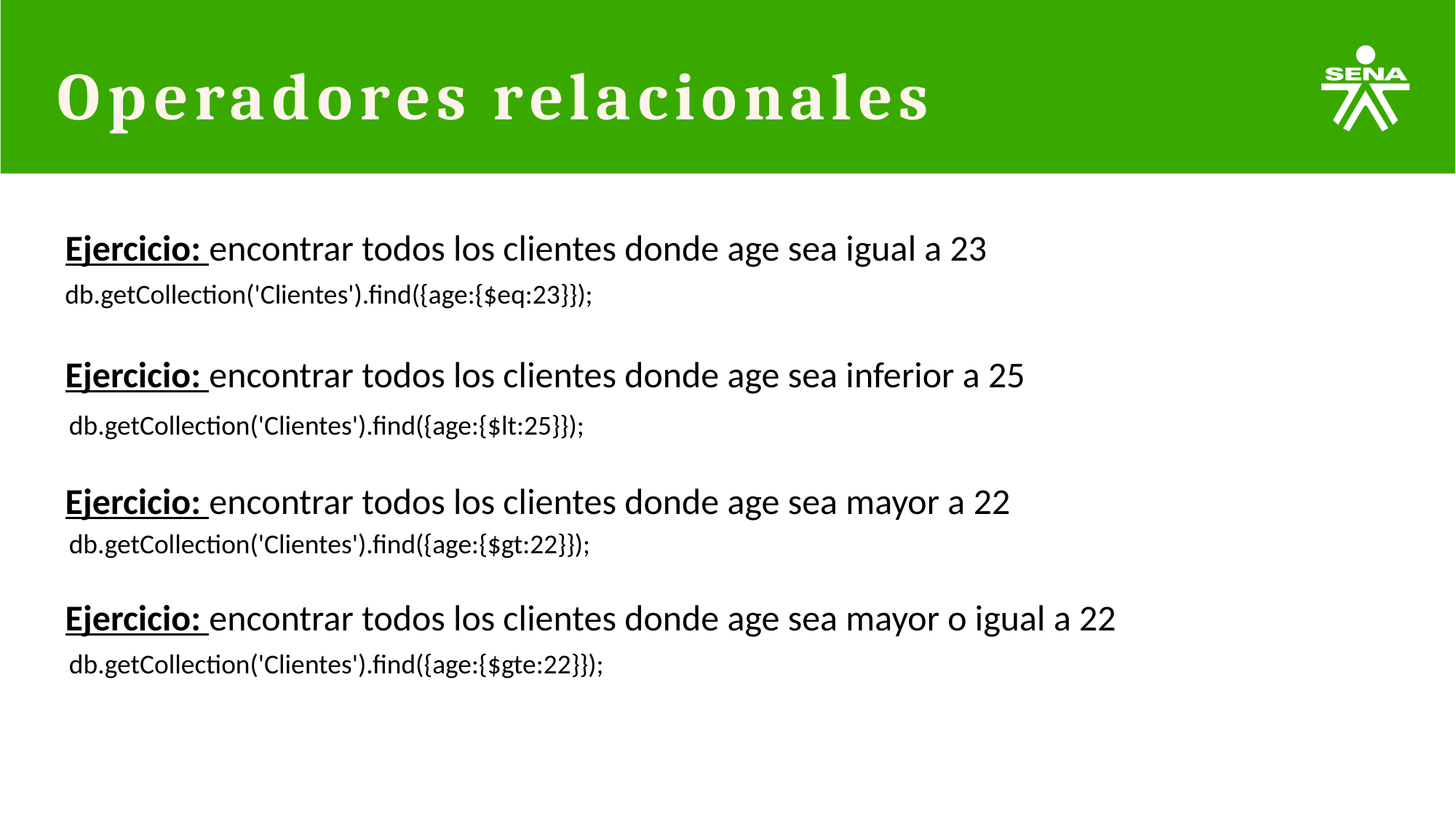

# Operadores relacionales
Ejercicio: encontrar todos los clientes donde age sea igual a 23
db.getCollection('Clientes').find({age:{$eq:23}});
Ejercicio: encontrar todos los clientes donde age sea inferior a 25

db.getCollection('Clientes').find({age:{$lt:25}});
Ejercicio: encontrar todos los clientes donde age sea mayor a 22
db.getCollection('Clientes').find({age:{$gt:22}});
Ejercicio: encontrar todos los clientes donde age sea mayor o igual a 22
db.getCollection('Clientes').find({age:{$gte:22}});